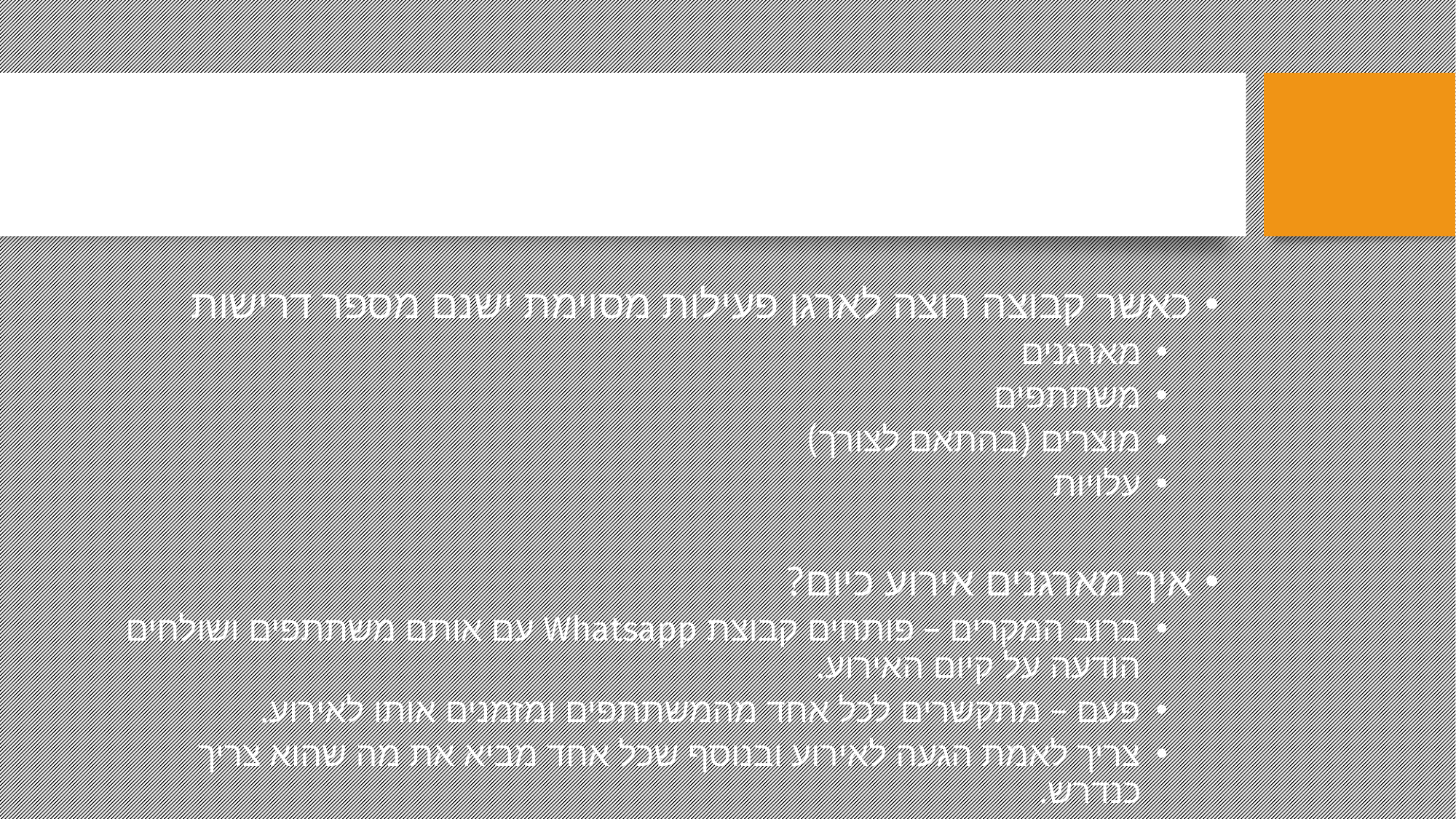

המטרה: קיום אירוע/פעילות
כאשר קבוצה רוצה לארגן פעילות מסוימת ישנם מספר דרישות
מארגנים
משתתפים
מוצרים (בהתאם לצורך)
עלויות

איך מארגנים אירוע כיום?
ברוב המקרים – פותחים קבוצת Whatsapp עם אותם משתתפים ושולחים הודעה על קיום האירוע.
פעם – מתקשרים לכל אחד מהמשתתפים ומזמנים אותו לאירוע.
צריך לאמת הגעה לאירוע ובנוסף שכל אחד מביא את מה שהוא צריך כנדרש.